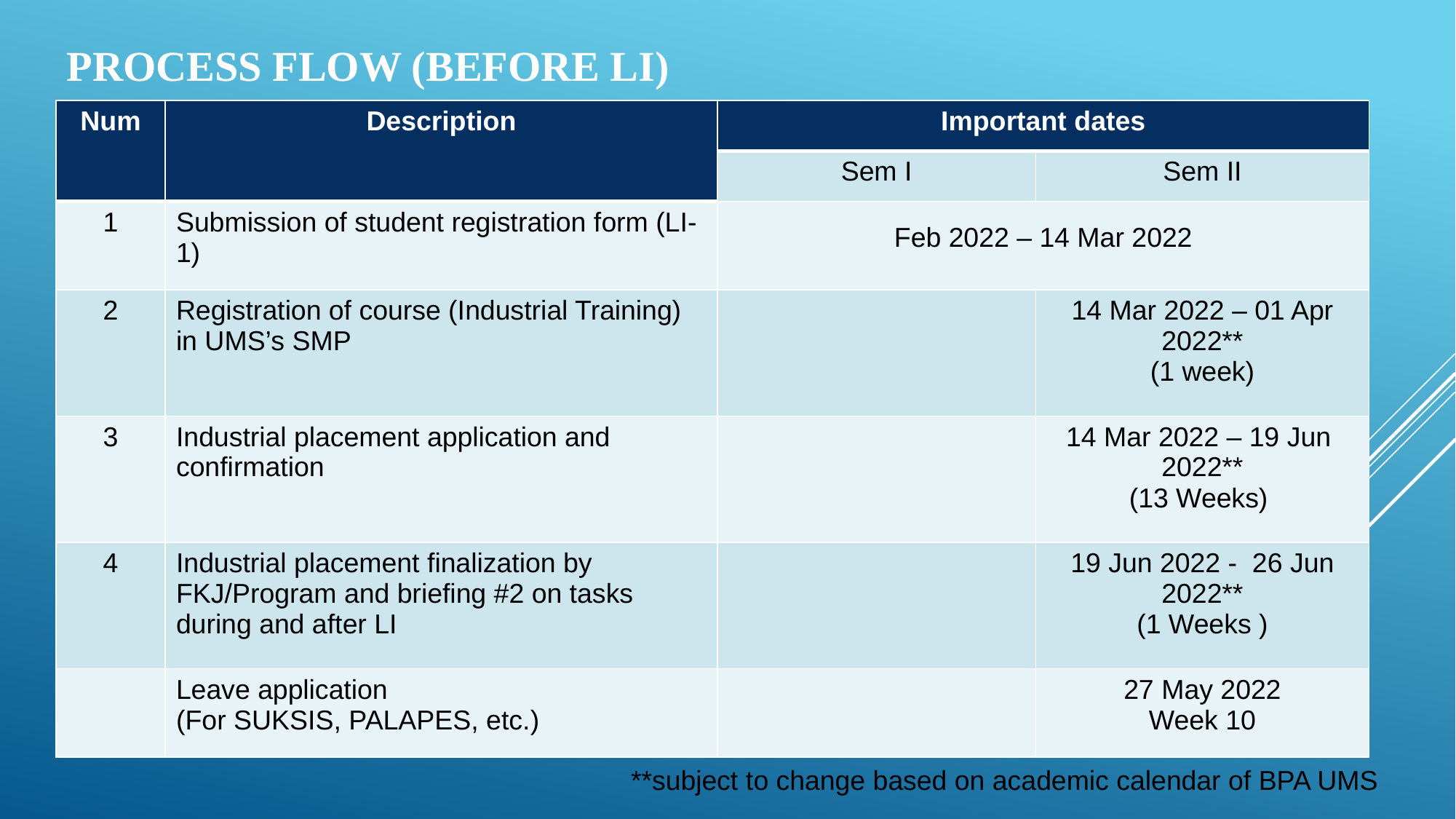

# Process Flow (Before LI)
| Num | Description | Important dates |  |
| --- | --- | --- | --- |
|  |  | Sem I | Sem II |
| 1 | Submission of student registration form (LI-1) | Feb 2022 – 14 Mar 2022 |  |
| 2 | Registration of course (Industrial Training) in UMS’s SMP |  | 14 Mar 2022 – 01 Apr 2022\*\* (1 week) |
| 3 | Industrial placement application and confirmation |  | 14 Mar 2022 – 19 Jun 2022\*\* (13 Weeks) |
| 4 | Industrial placement finalization by FKJ/Program and briefing #2 on tasks during and after LI |  | 19 Jun 2022 - 26 Jun 2022\*\* (1 Weeks ) |
|  | Leave application (For SUKSIS, PALAPES, etc.) |  | 27 May 2022 Week 10 |
**subject to change based on academic calendar of BPA UMS